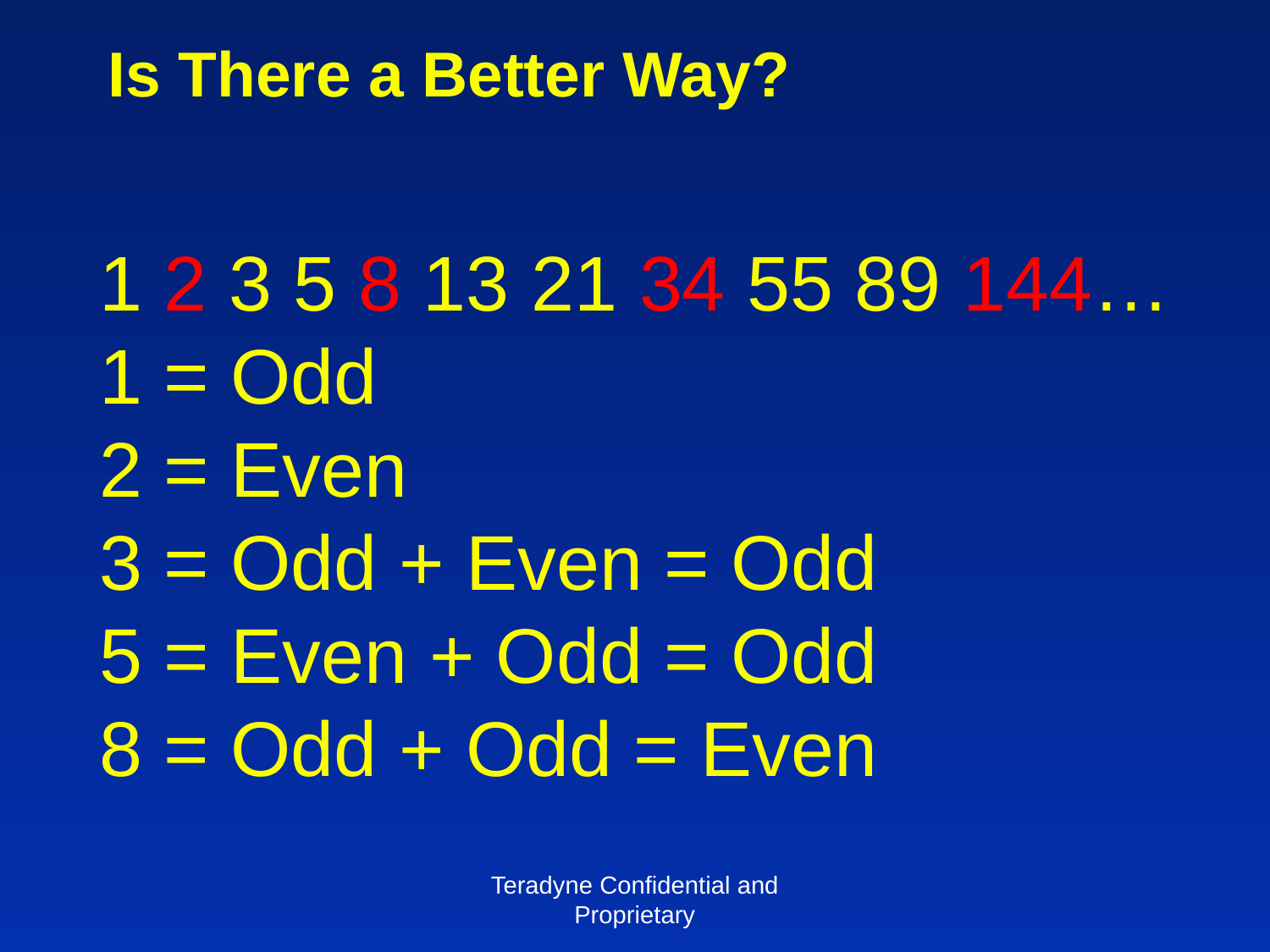

# Is There a Better Way?
1 2 3 5 8 13 21 34 55 89 144…
1 = Odd
2 = Even
3 = Odd + Even = Odd
5 = Even + Odd = Odd
8 = Odd + Odd = Even
Teradyne Confidential and Proprietary